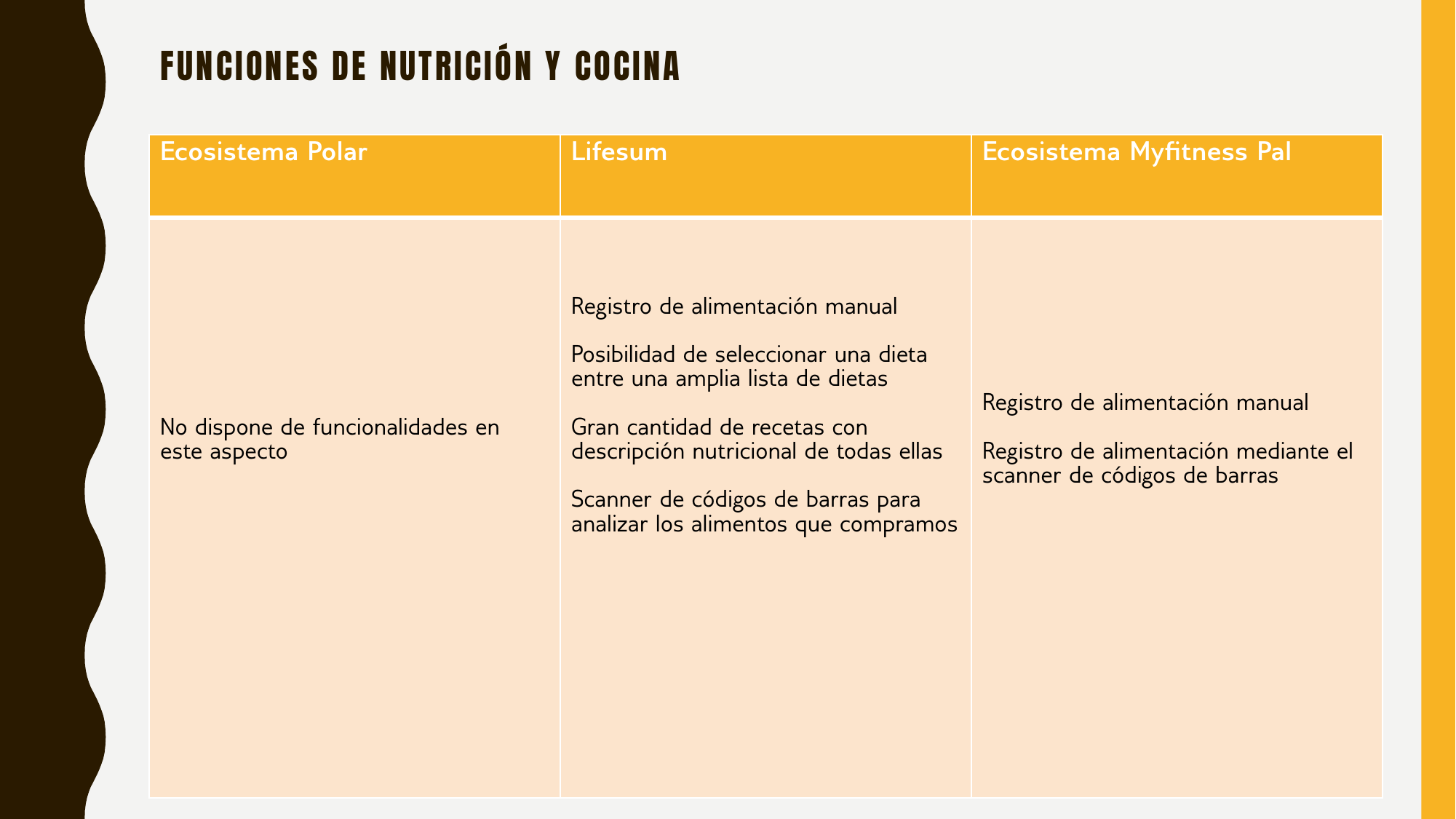

# Funciones de nutrición y cocina
| Ecosistema Polar | Lifesum | Ecosistema Myfitness Pal |
| --- | --- | --- |
| No dispone de funcionalidades en este aspecto | Registro de alimentación manual Posibilidad de seleccionar una dieta entre una amplia lista de dietas Gran cantidad de recetas con descripción nutricional de todas ellas Scanner de códigos de barras para analizar los alimentos que compramos | Registro de alimentación manual Registro de alimentación mediante el scanner de códigos de barras |